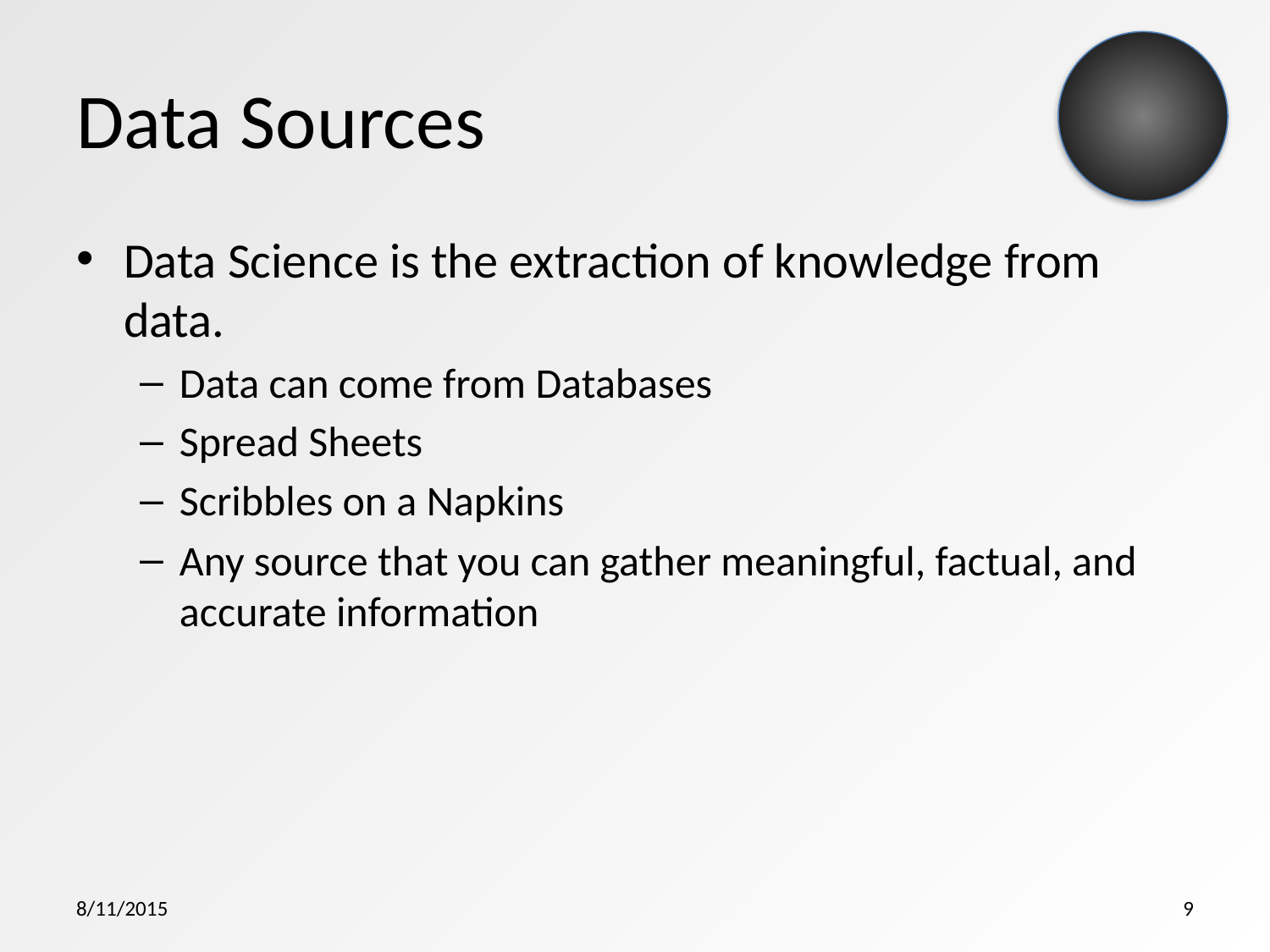

# Data Sources
Data Science is the extraction of knowledge from data.
Data can come from Databases
Spread Sheets
Scribbles on a Napkins
Any source that you can gather meaningful, factual, and accurate information

8/11/2015
9